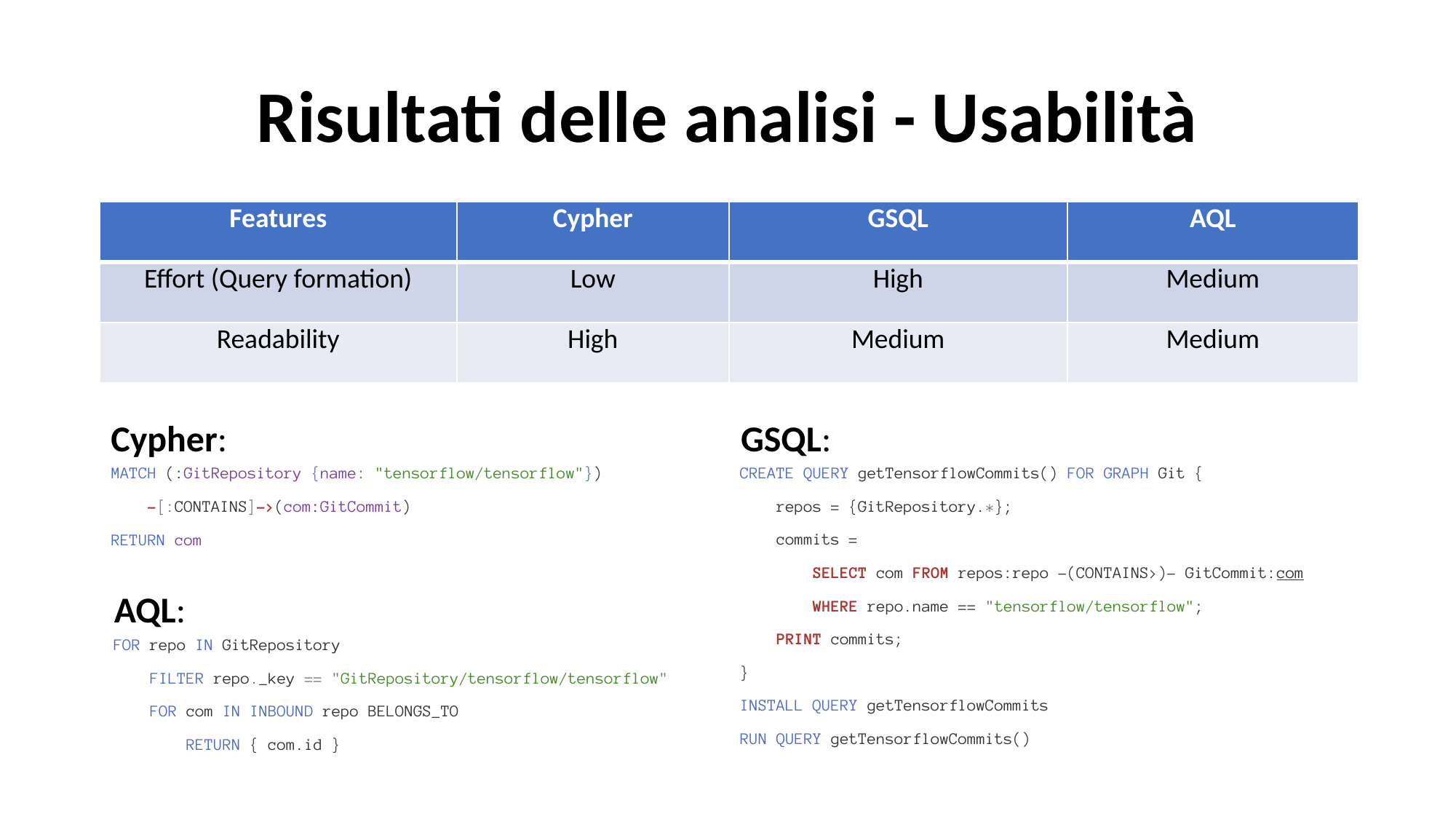

# Risultati delle analisi - Usabilità
| Features | Cypher | GSQL | AQL |
| --- | --- | --- | --- |
| Effort (Query formation) | Low | High | Medium |
| Readability | High | Medium | Medium |
Cypher:
GSQL:
CREATE QUERY getTensorflowCommits() FOR GRAPH Git {
    repos = {GitRepository.*};
    commits =
        SELECT com FROM repos:repo -(CONTAINS>)- GitCommit:com
        WHERE repo.name == "tensorflow/tensorflow";
    PRINT commits;
}
INSTALL QUERY getTensorflowCommits
RUN QUERY getTensorflowCommits()

MATCH (:GitRepository {name: "tensorflow/tensorflow"})
    -[:CONTAINS]->(com:GitCommit)
RETURN com

AQL:
FOR repo IN GitRepository
    FILTER repo._key == "GitRepository/tensorflow/tensorflow"
    FOR com IN INBOUND repo BELONGS_TO
        RETURN { com.id }